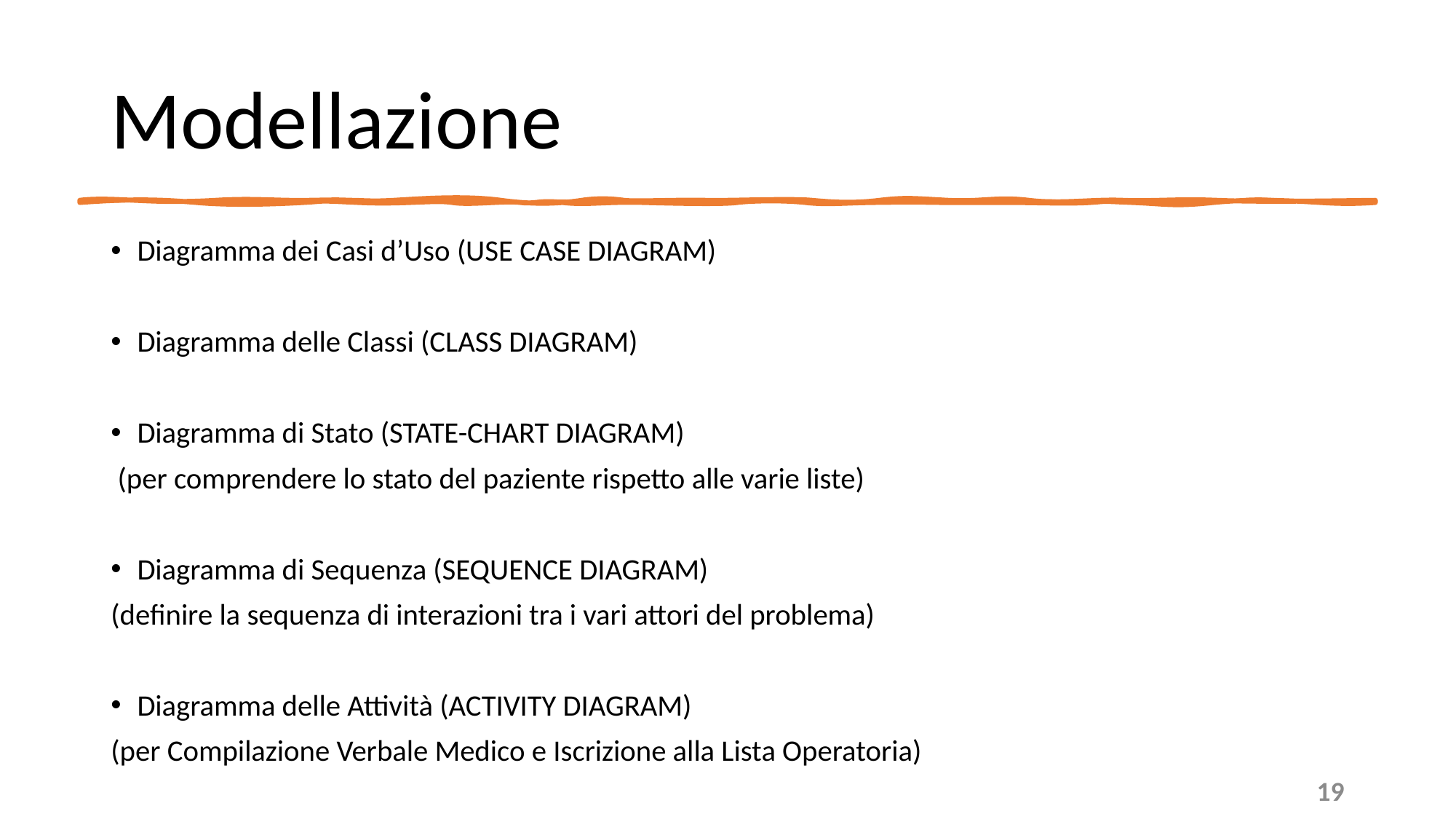

# Modellazione

Diagramma dei Casi d’Uso (USE CASE DIAGRAM)

Diagramma delle Classi (CLASS DIAGRAM)

Diagramma di Stato (STATE-CHART DIAGRAM)
 (per comprendere lo stato del paziente rispetto alle varie liste)

Diagramma di Sequenza (SEQUENCE DIAGRAM)
(definire la sequenza di interazioni tra i vari attori del problema)

Diagramma delle Attività (ACTIVITY DIAGRAM)
(per Compilazione Verbale Medico e Iscrizione alla Lista Operatoria)

19